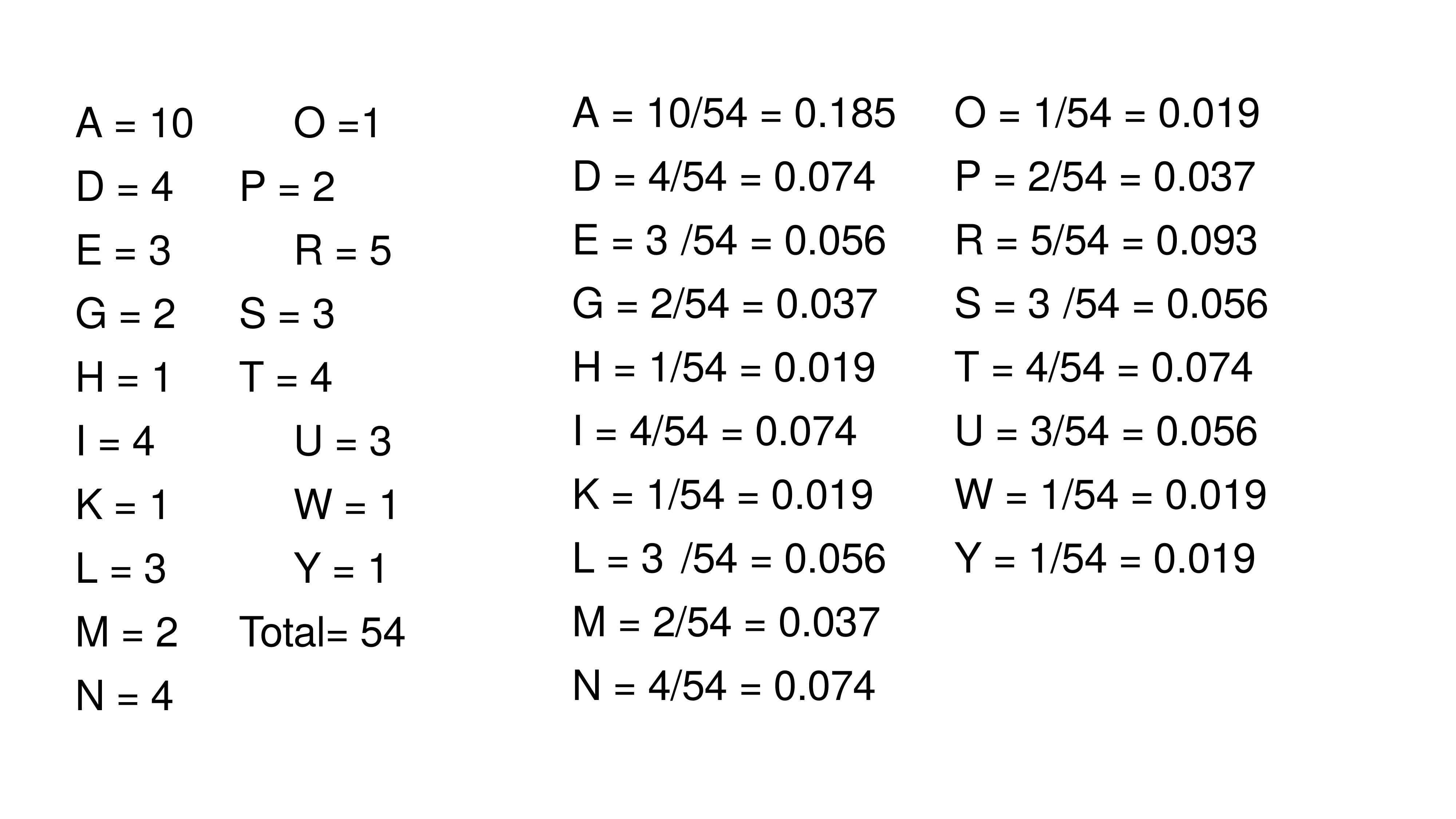

A = 10/54 = 0.185		O = 1/54 = 0.019
D = 4/54 = 0.074		P = 2/54 = 0.037
E = 3	/54 = 0.056		R = 5/54 = 0.093
G = 2/54 = 0.037		S = 3	/54 = 0.056
H = 1/54 = 0.019		T = 4/54 = 0.074
I = 4/54 = 0.074 		U = 3/54 = 0.056
K = 1/54 = 0.019 		W = 1/54 = 0.019
L = 3	/54 = 0.056 		Y = 1/54 = 0.019
M = 2/54 = 0.037
N = 4/54 = 0.074
A = 10		O =1
D = 4		P = 2
E = 3			R = 5
G = 2		S = 3
H = 1		T = 4
I = 4			U = 3
K = 1			W = 1
L = 3			Y = 1
M = 2		Total= 54
N = 4